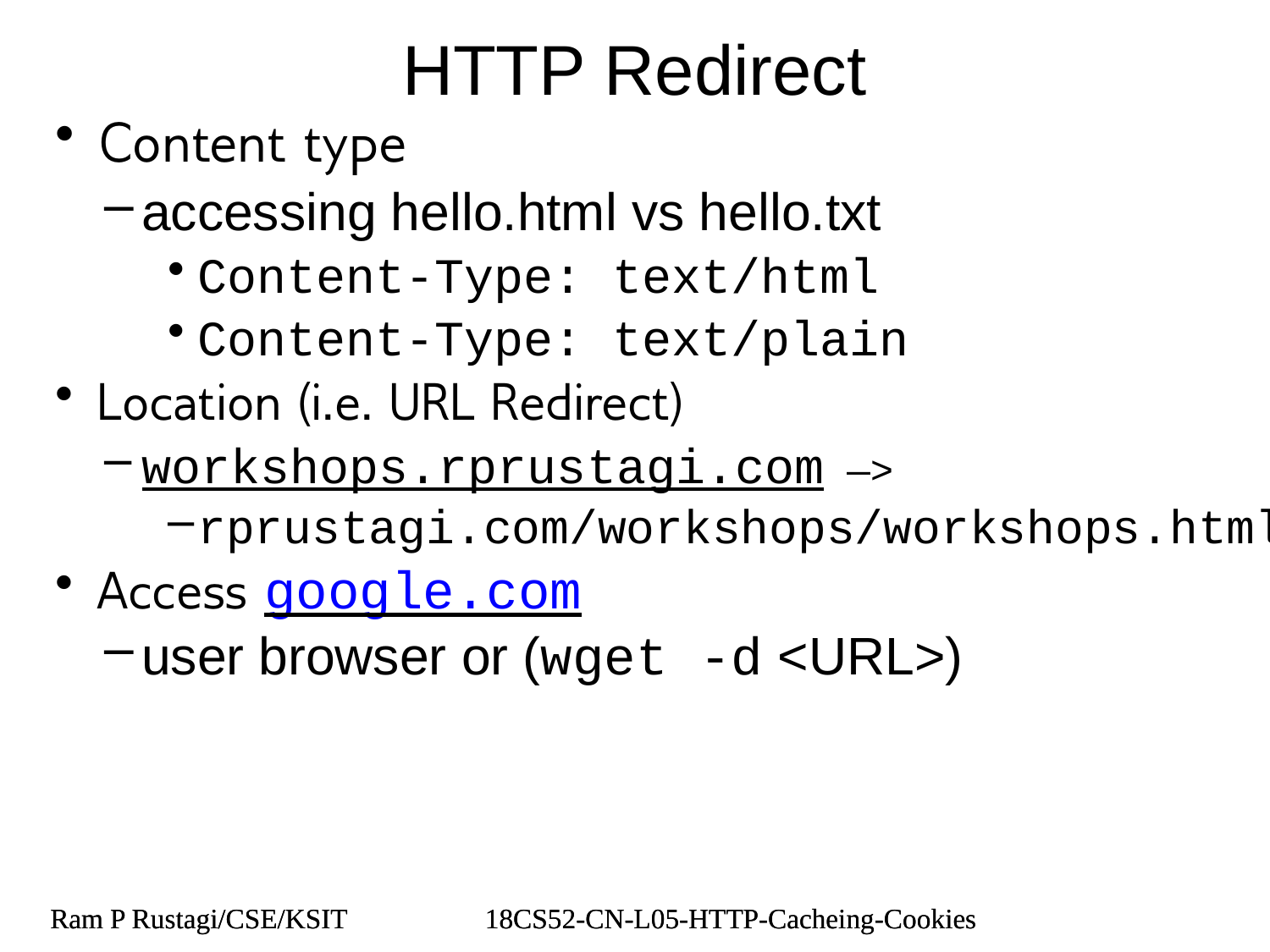

# HTTP Redirect
Content type
accessing hello.html vs hello.txt
Content-Type: text/html
Content-Type: text/plain
Location (i.e. URL Redirect)
workshops.rprustagi.com —>
rprustagi.com/workshops/workshops.html
Access google.com
user browser or (wget -d <URL>)
3
Ram P Rustagi/CSE/KSIT
18CS52-CN-L05-HTTP-Cacheing-Cookies